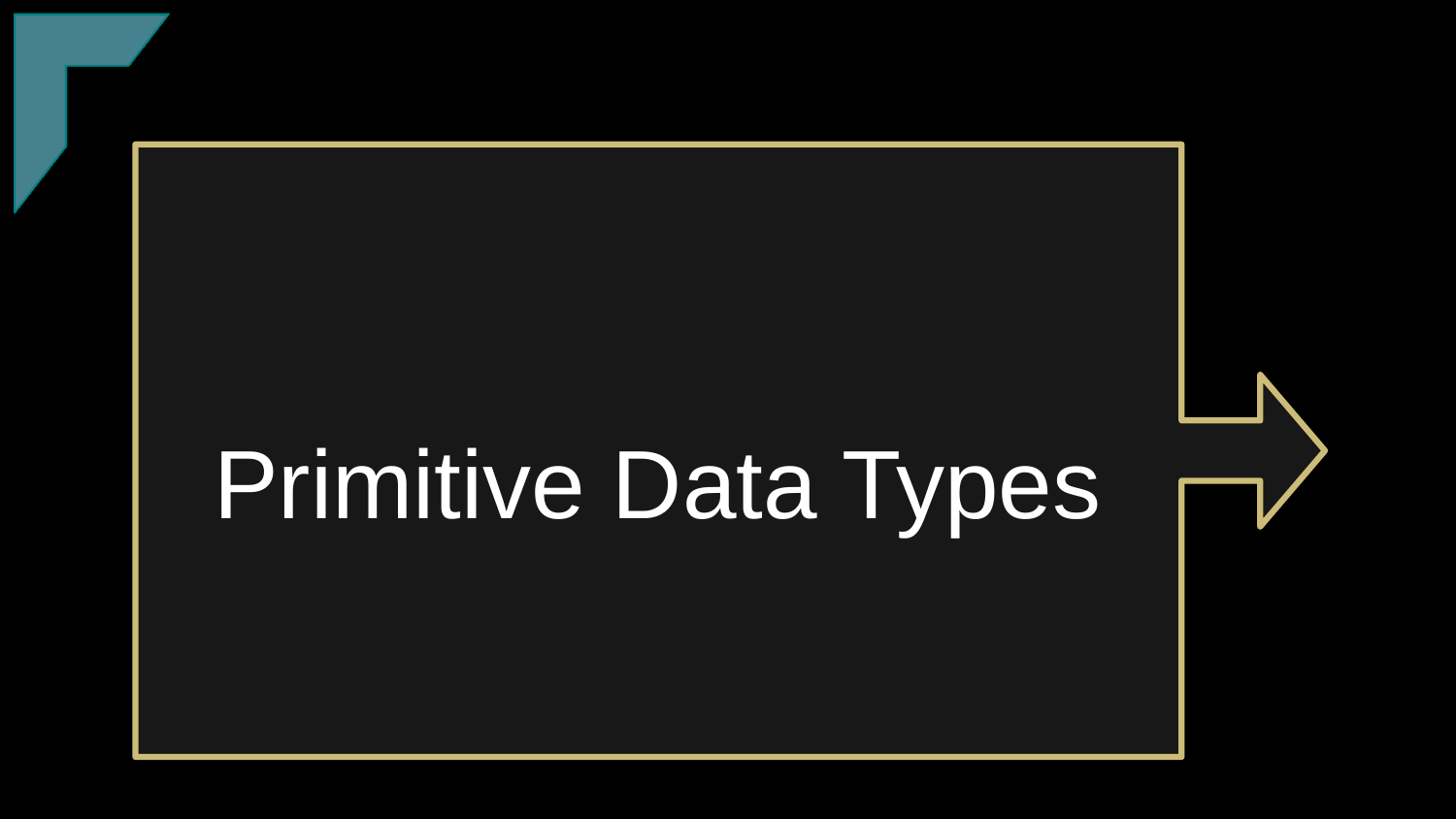

6
6
TClark
# Primitive Data Types